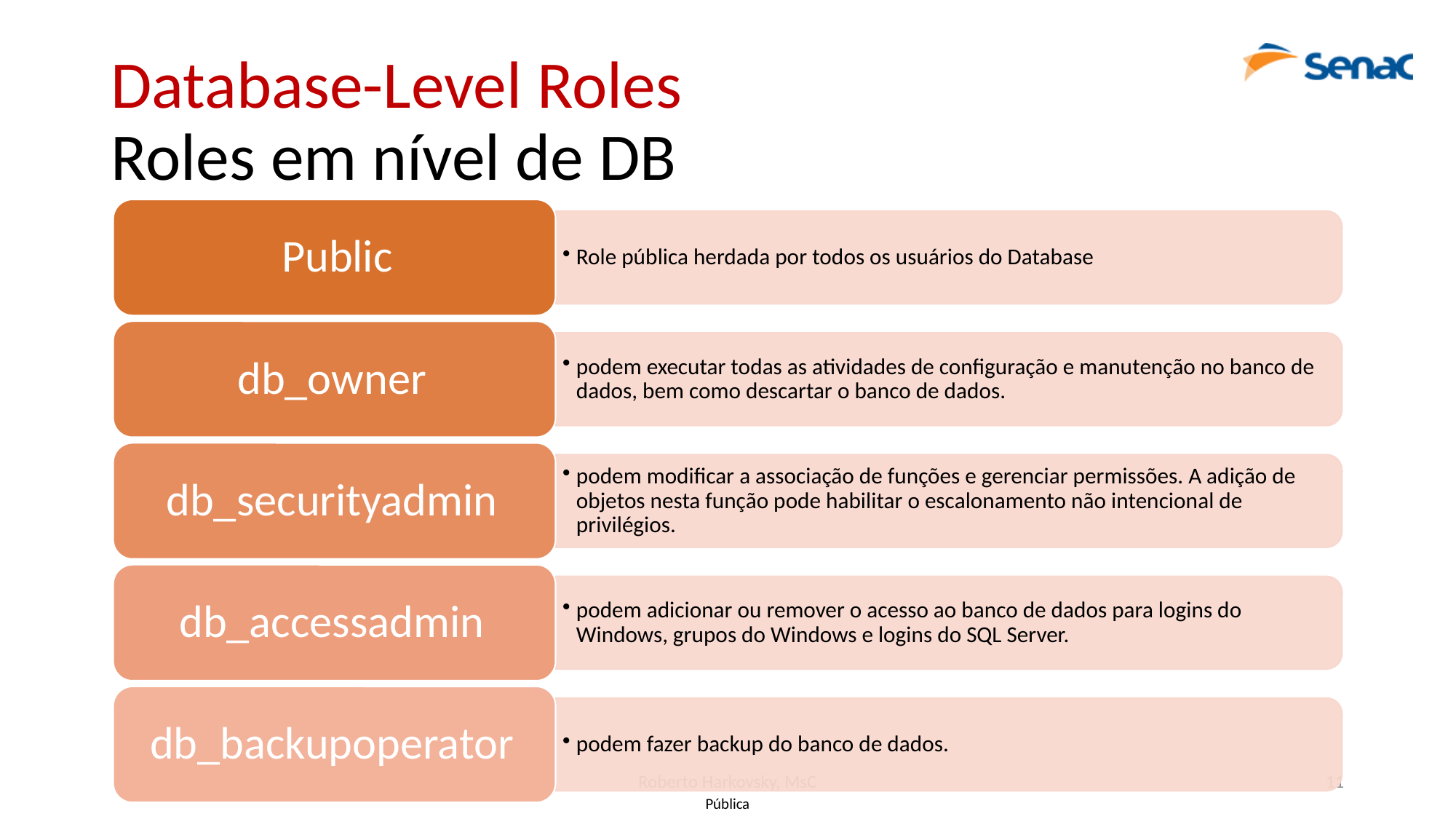

# Database-Level Roles Roles em nível de DB
Role pública herdada por todos os usuários do Database
Public
podem executar todas as atividades de configuração e manutenção no banco de dados, bem como descartar o banco de dados.
db_owner
podem modificar a associação de funções e gerenciar permissões. A adição de objetos nesta função pode habilitar o escalonamento não intencional de privilégios.
db_securityadmin
podem adicionar ou remover o acesso ao banco de dados para logins do Windows, grupos do Windows e logins do SQL Server.
db_accessadmin
podem fazer backup do banco de dados.
db_backupoperator
Roberto Harkovsky, MsC
11